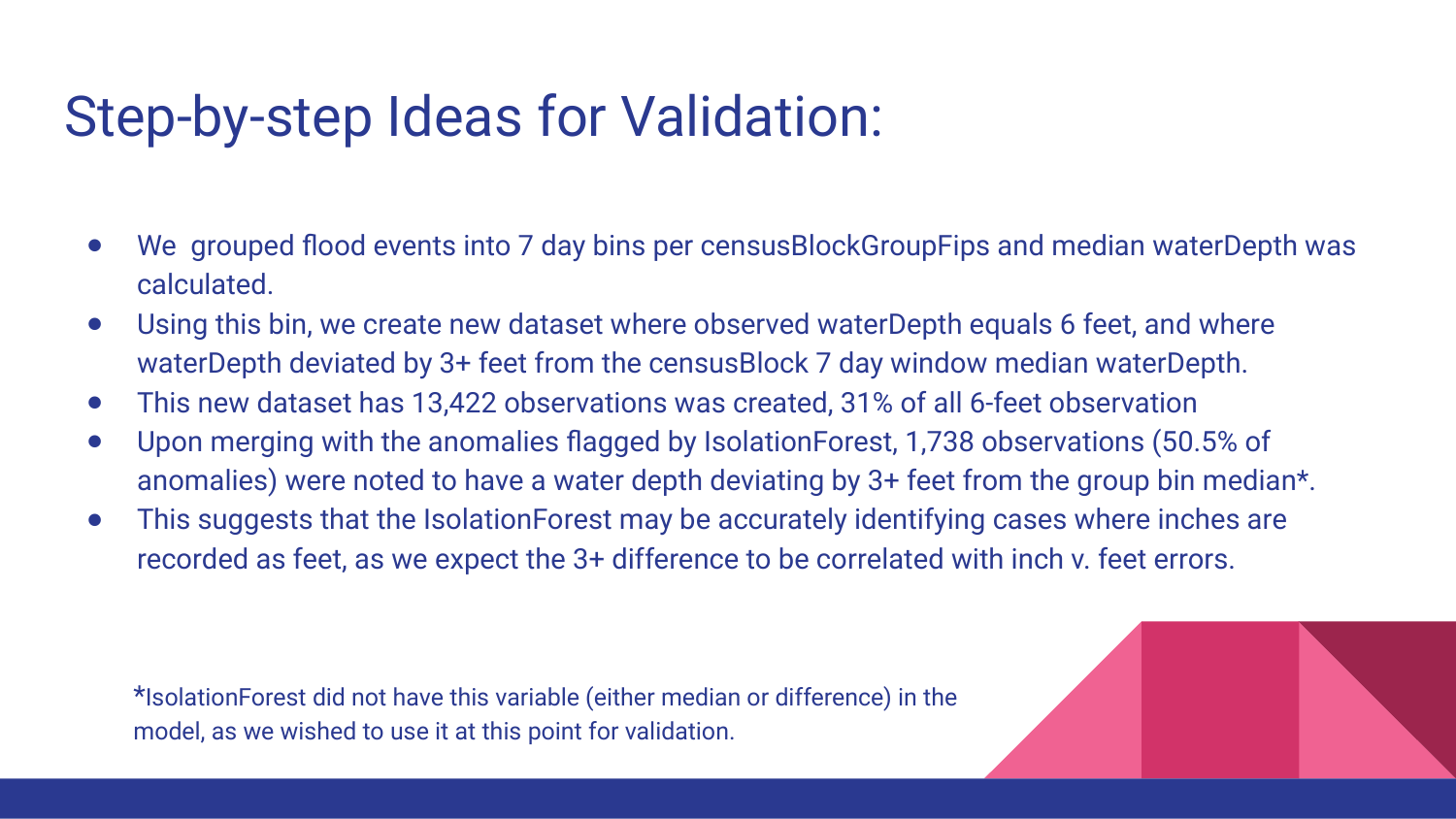

# Step-by-step Ideas for Validation:
We  grouped flood events into 7 day bins per censusBlockGroupFips and median waterDepth was calculated.
Using this bin, we create new dataset where observed waterDepth equals 6 feet, and where waterDepth deviated by 3+ feet from the censusBlock 7 day window median waterDepth.
This new dataset has 13,422 observations was created, 31% of all 6-feet observation
Upon merging with the anomalies flagged by IsolationForest, 1,738 observations (50.5% of anomalies) were noted to have a water depth deviating by 3+ feet from the group bin median*.
This suggests that the IsolationForest may be accurately identifying cases where inches are recorded as feet, as we expect the 3+ difference to be correlated with inch v. feet errors.
*IsolationForest did not have this variable (either median or difference) in the model, as we wished to use it at this point for validation.